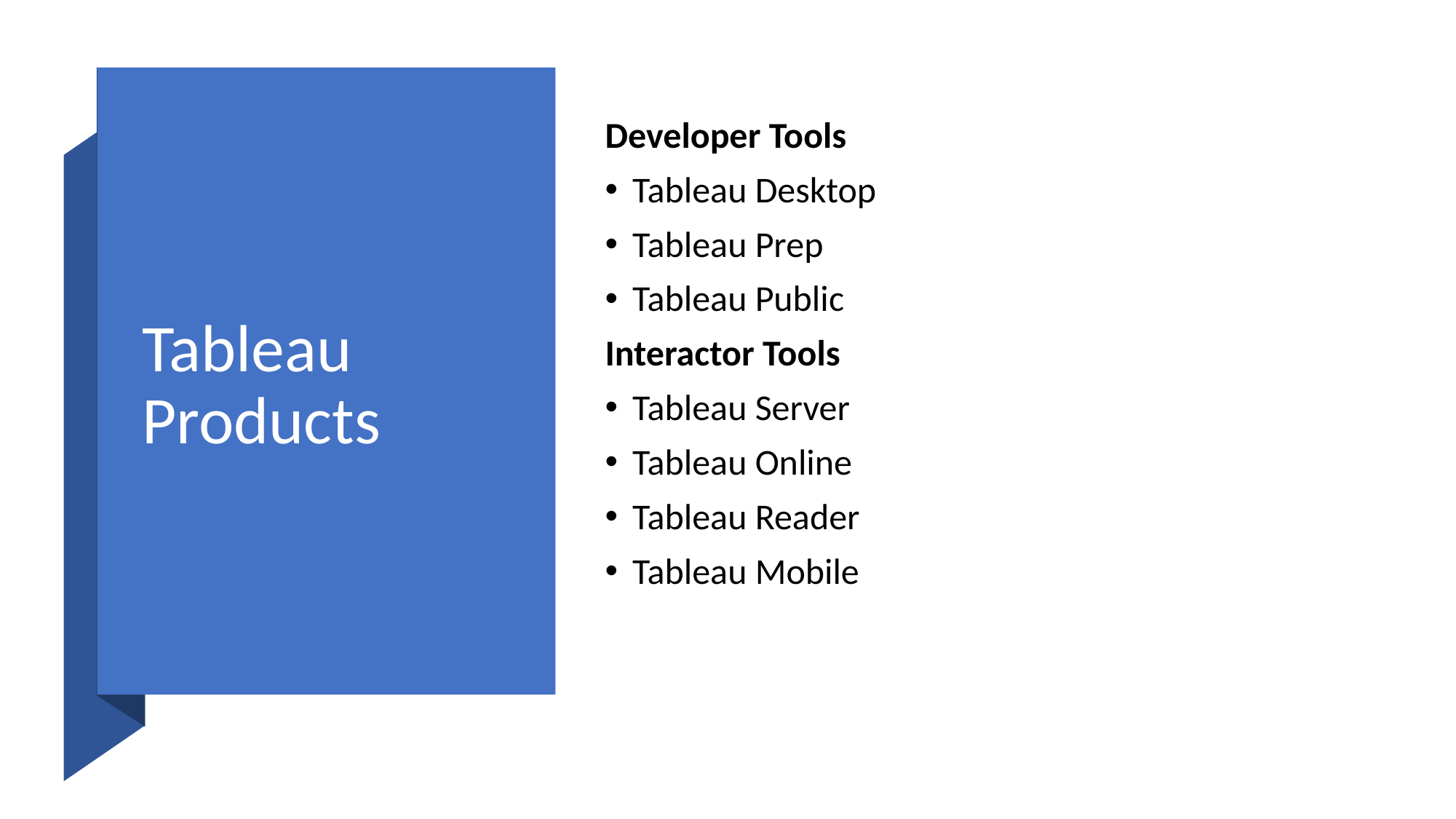

# Tableau Products

Developer Tools
Tableau Desktop
Tableau Prep
Tableau Public
Interactor Tools
Tableau Server
Tableau Online
Tableau Reader
Tableau Mobile